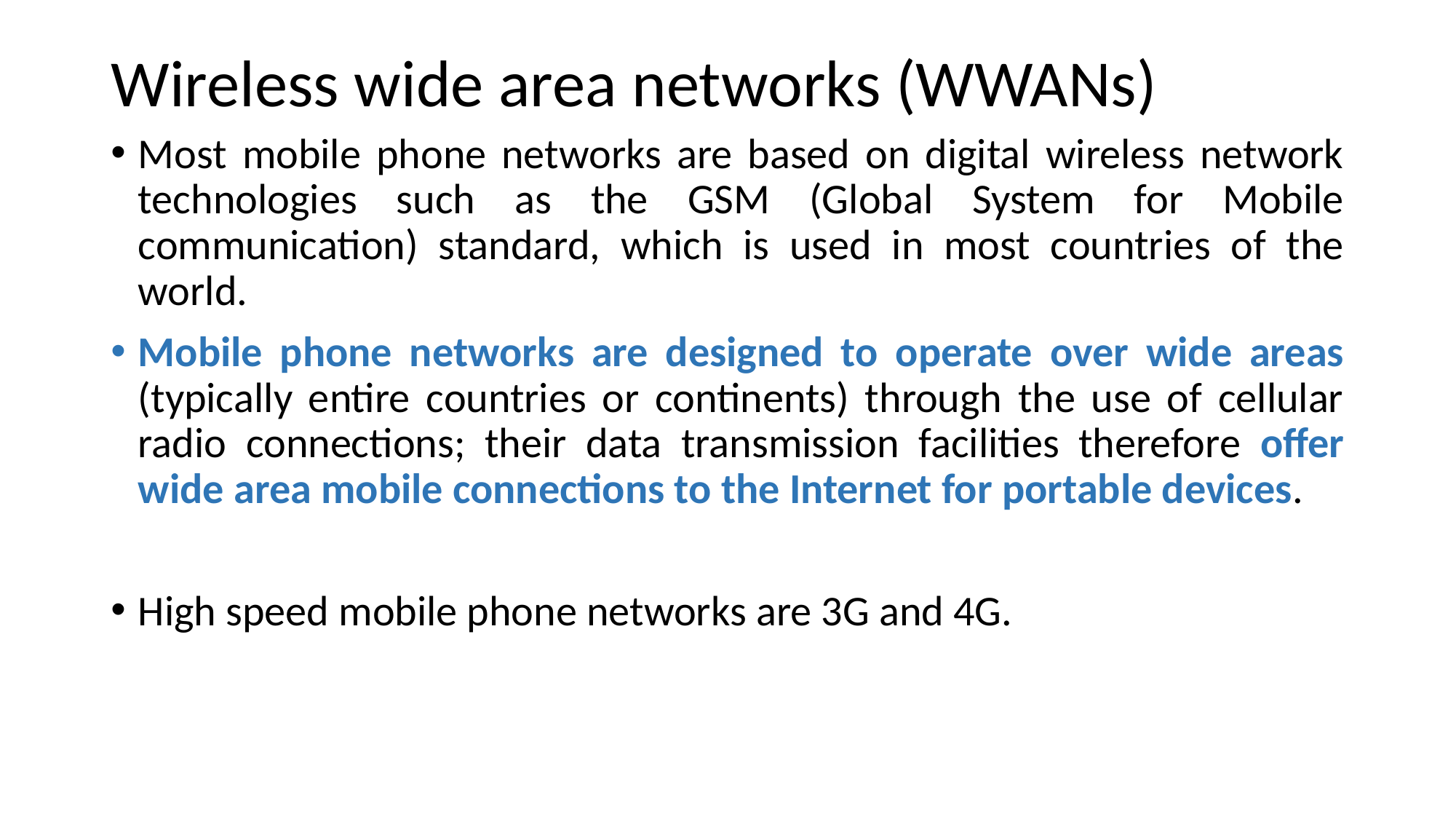

# Wireless wide area networks (WWANs)
Most mobile phone networks are based on digital wireless network technologies such as the GSM (Global System for Mobile communication) standard, which is used in most countries of the world.
Mobile phone networks are designed to operate over wide areas (typically entire countries or continents) through the use of cellular radio connections; their data transmission facilities therefore offer wide area mobile connections to the Internet for portable devices.

High speed mobile phone networks are 3G and 4G.